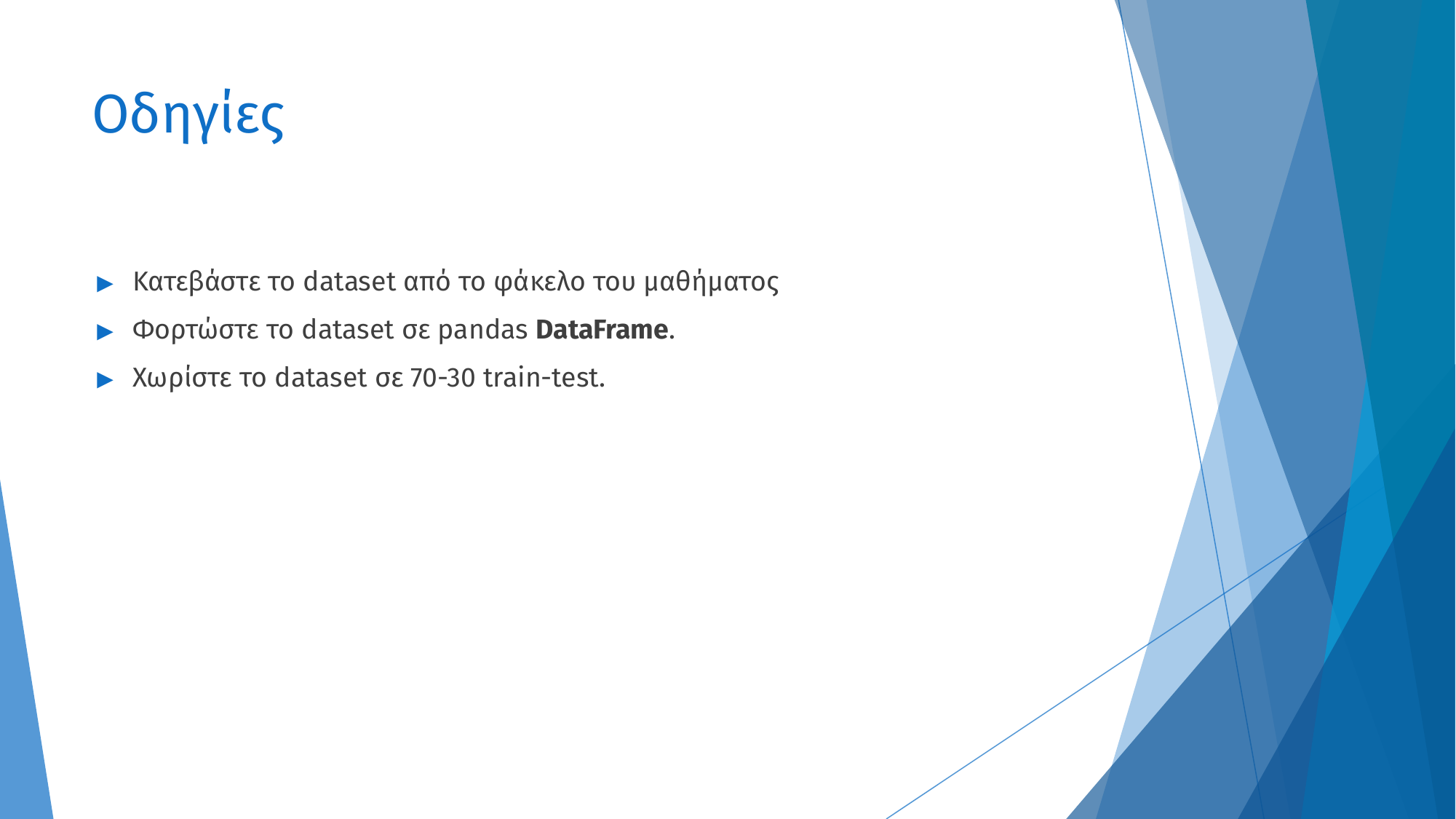

# Οδηγίες
Κατεβάστε το dataset από το φάκελο του μαθήματος
Φορτώστε το dataset σε pandas DataFrame.
Χωρίστε το dataset σε 70-30 train-test.